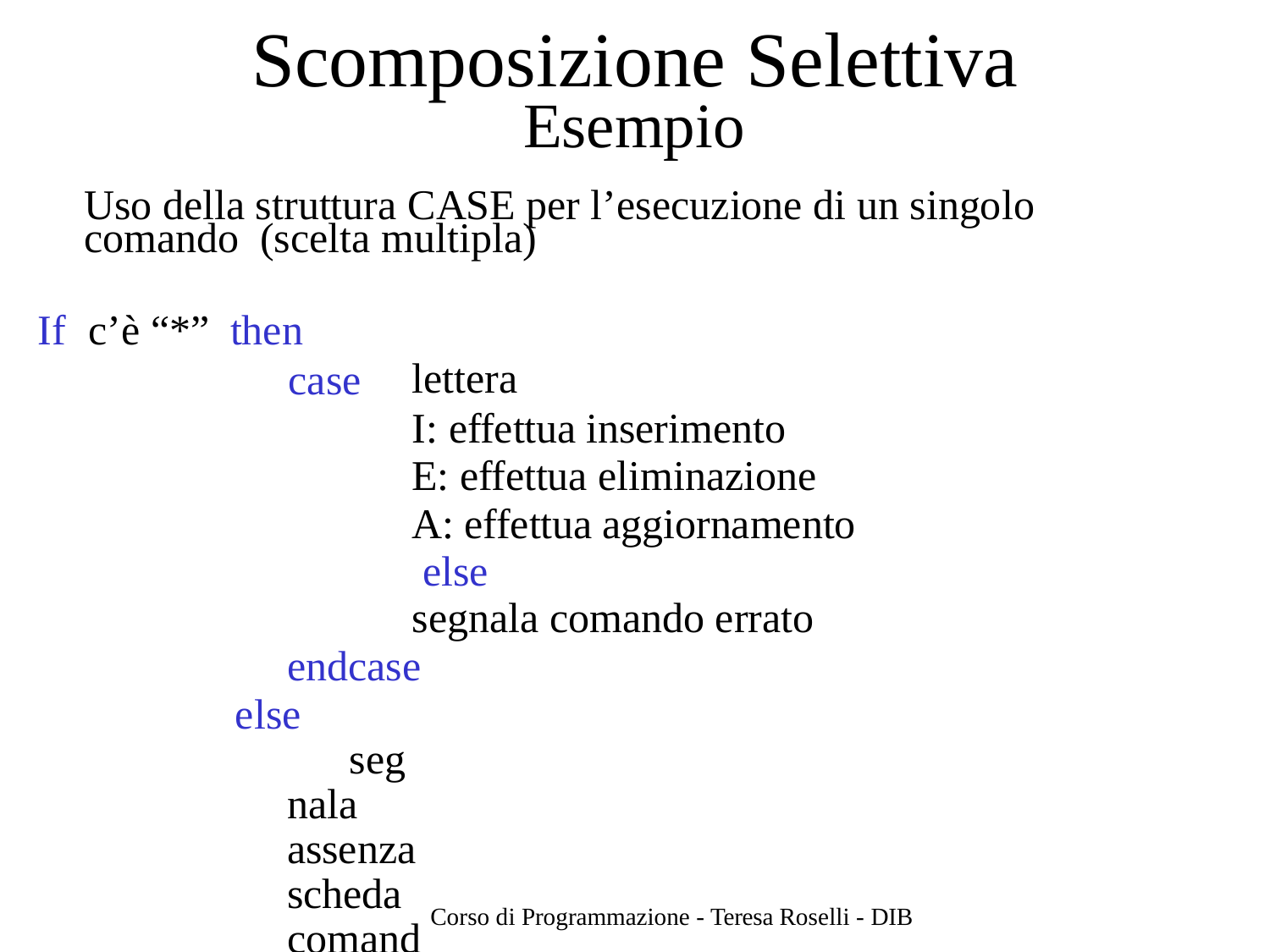

# Scomposizione Selettiva
Esempio
Uso della struttura CASE per l’esecuzione di un singolo comando  (scelta multipla)
If	c’è “*”	then
case
lettera
I: effettua inserimento  E: effettua eliminazione
A: effettua aggiornamento  else
segnala comando errato
endcase  else
segnala assenza scheda comando
endif
Corso di Programmazione - Teresa Roselli - DIB